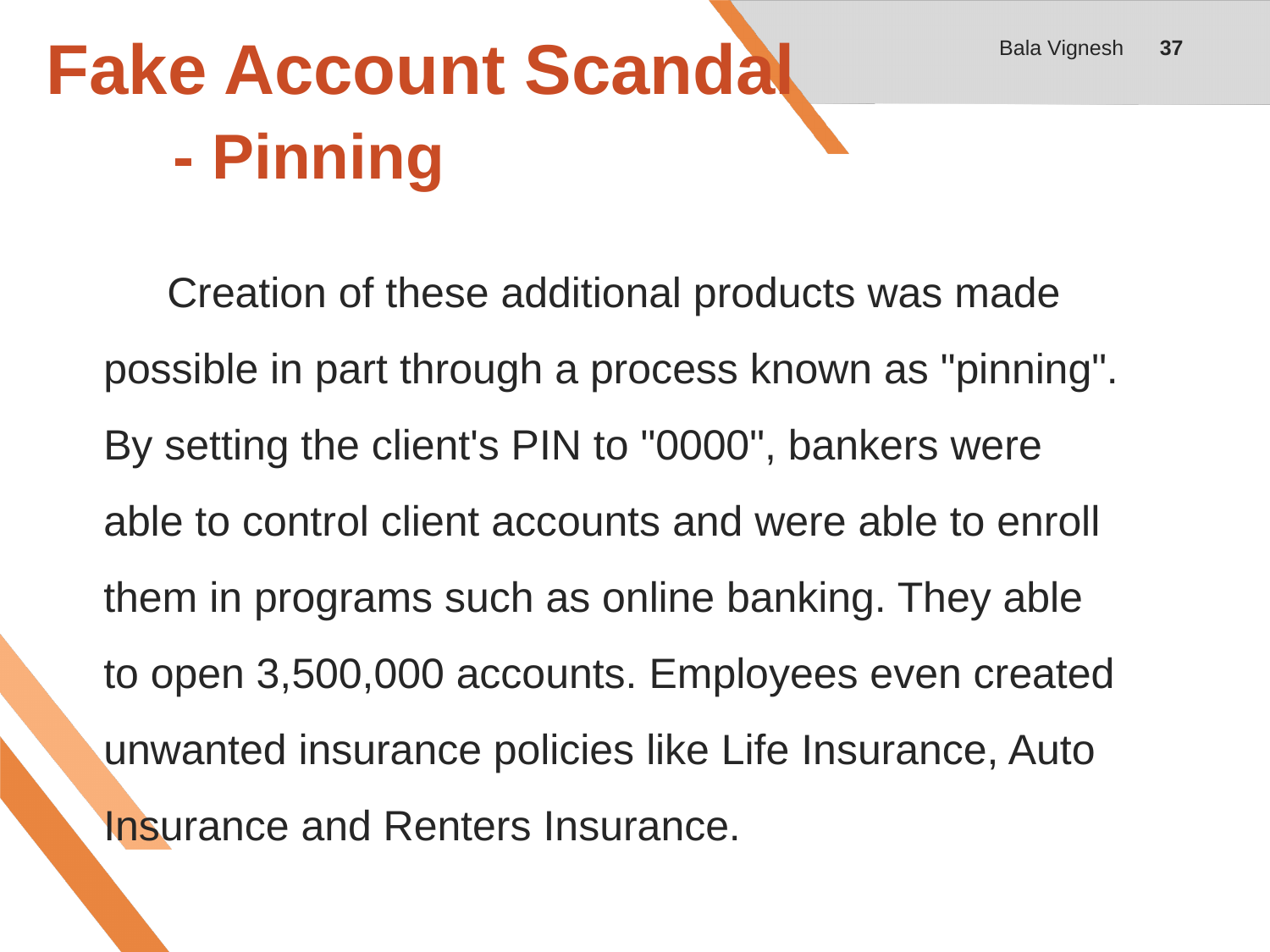

Bala Vignesh
37
# Fake Account Scandal - Pinning
Creation of these additional products was made possible in part through a process known as "pinning". By setting the client's PIN to "0000", bankers were able to control client accounts and were able to enroll them in programs such as online banking. They able to open 3,500,000 accounts. Employees even created unwanted insurance policies like Life Insurance, Auto Insurance and Renters Insurance.